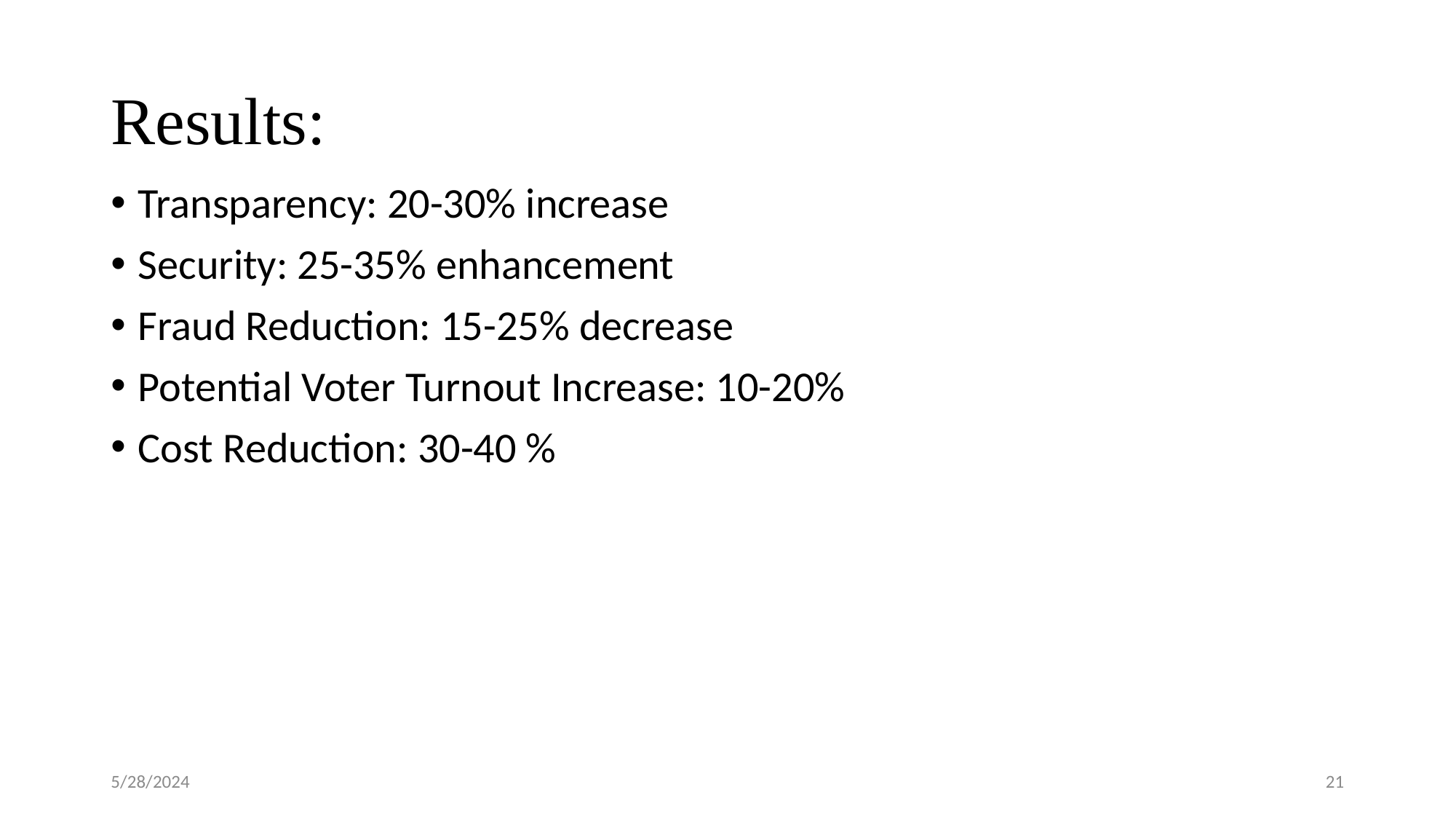

# Results:
Transparency: 20-30% increase
Security: 25-35% enhancement
Fraud Reduction: 15-25% decrease
Potential Voter Turnout Increase: 10-20%
Cost Reduction: 30-40 %
5/28/2024
21